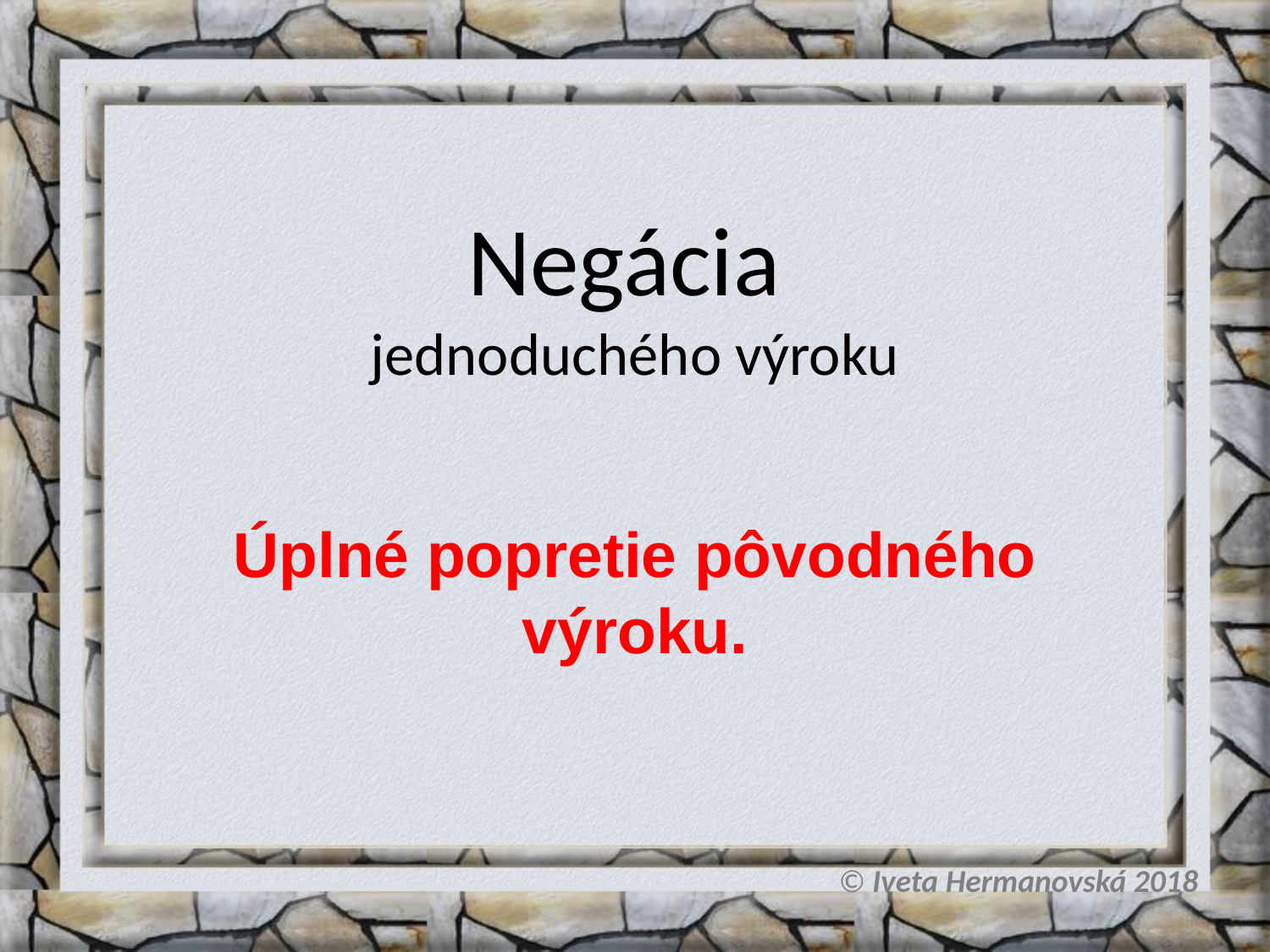

# Negácia jednoduchého výroku
Úplné popretie pôvodného výroku.
© Iveta Hermanovská 2018